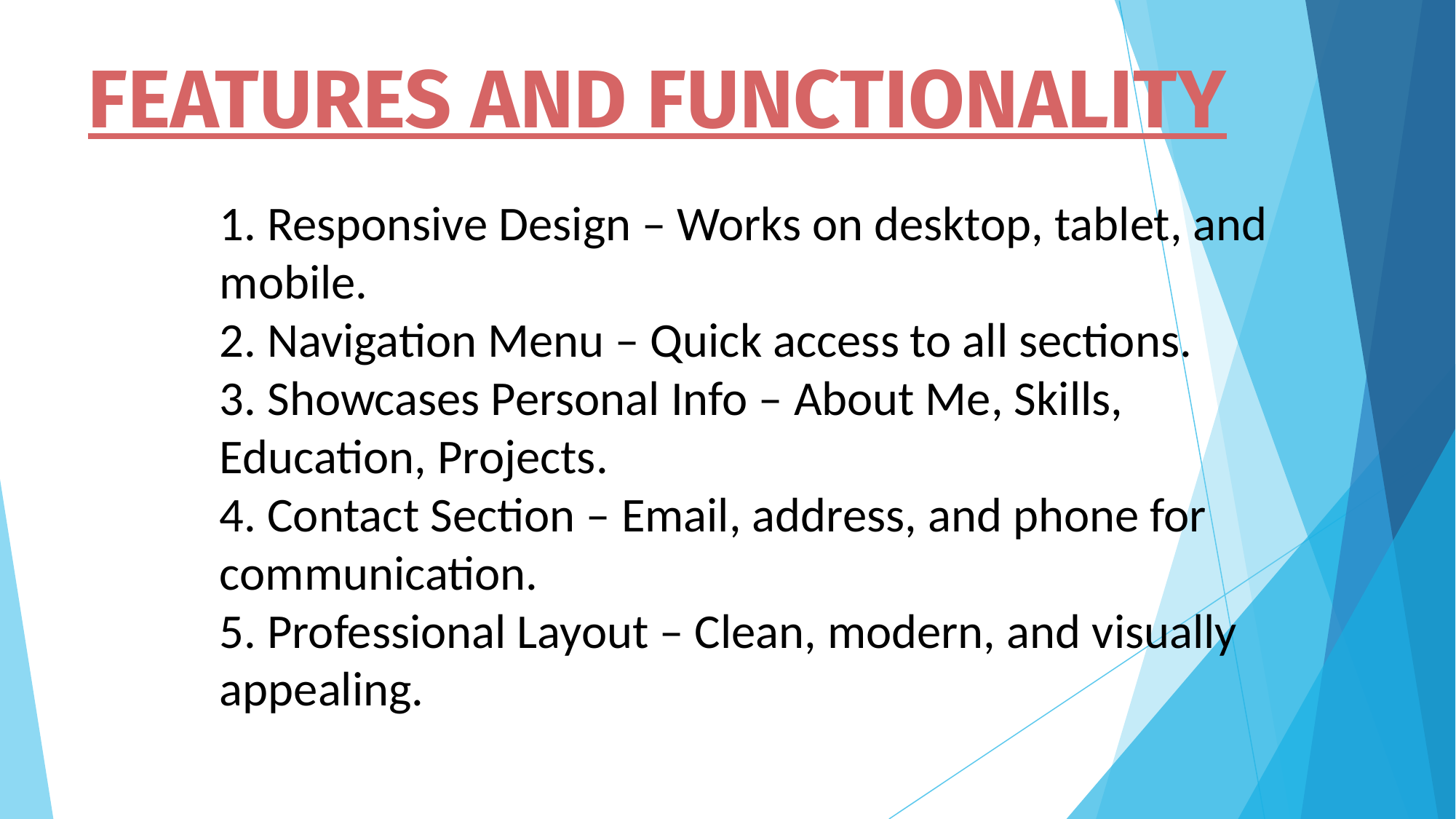

# FEATURES AND FUNCTIONALITY
1. Responsive Design – Works on desktop, tablet, and mobile.
2. Navigation Menu – Quick access to all sections.
3. Showcases Personal Info – About Me, Skills, Education, Projects.
4. Contact Section – Email, address, and phone for communication.
5. Professional Layout – Clean, modern, and visually appealing.